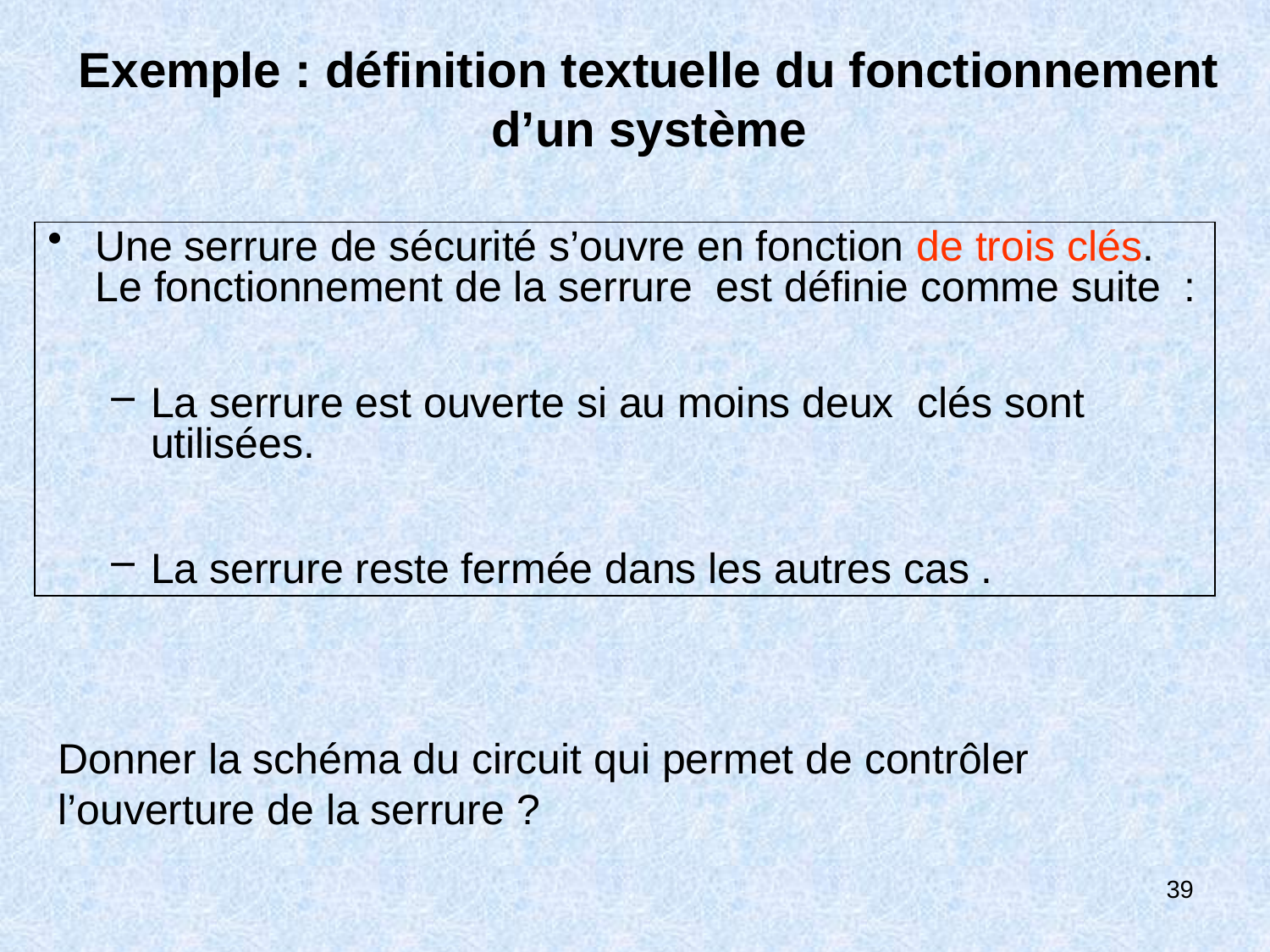

# Exemple : définition textuelle du fonctionnement d’un système
Une serrure de sécurité s’ouvre en fonction de trois clés. Le fonctionnement de la serrure  est définie comme suite  :

La serrure est ouverte si au moins deux  clés sont utilisées.

La serrure reste fermée dans les autres cas .

Donner la schéma du circuit qui permet de contrôler
l’ouverture de la serrure ?
39